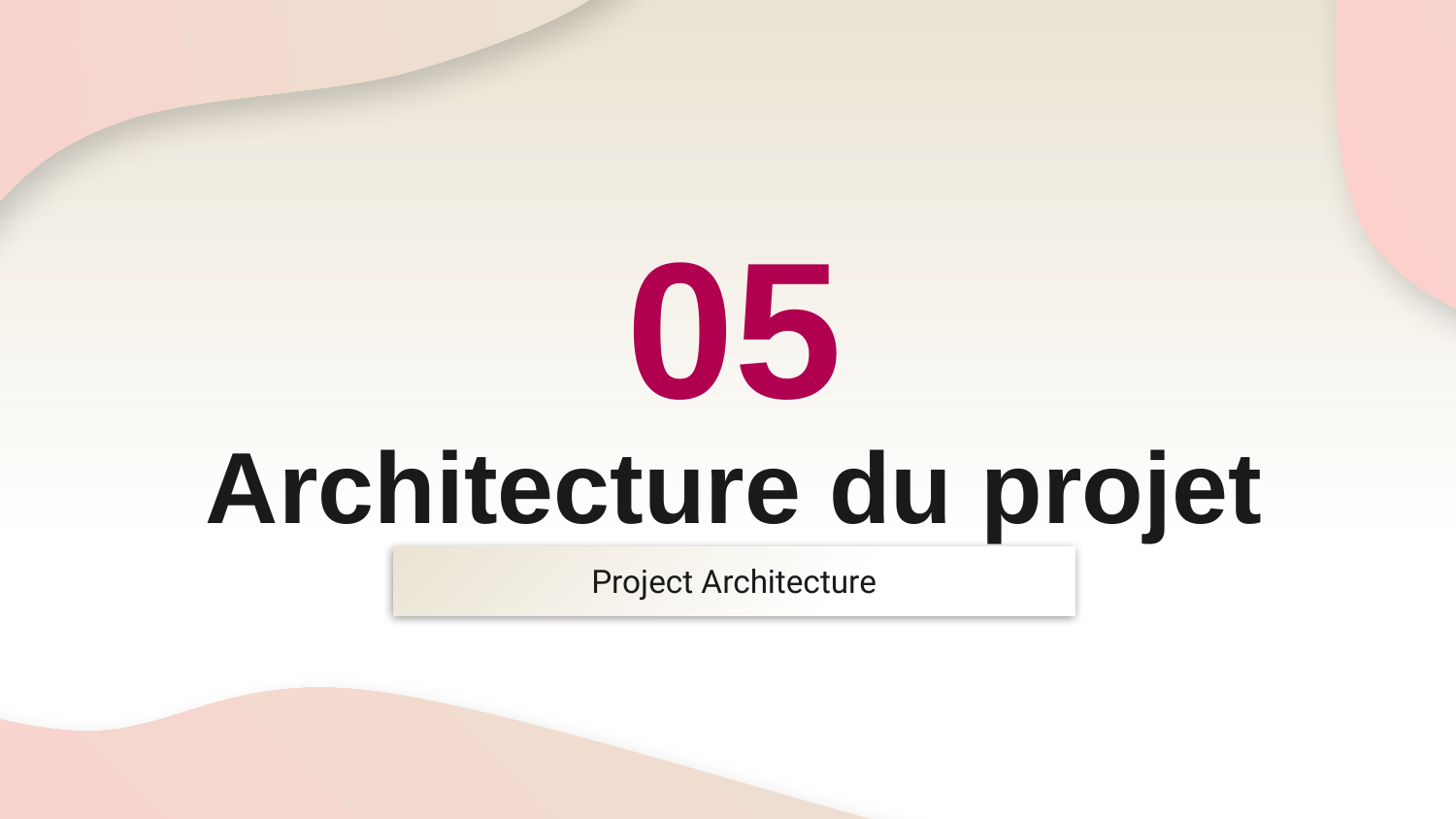

05
# Architecture du projet
Project Architecture